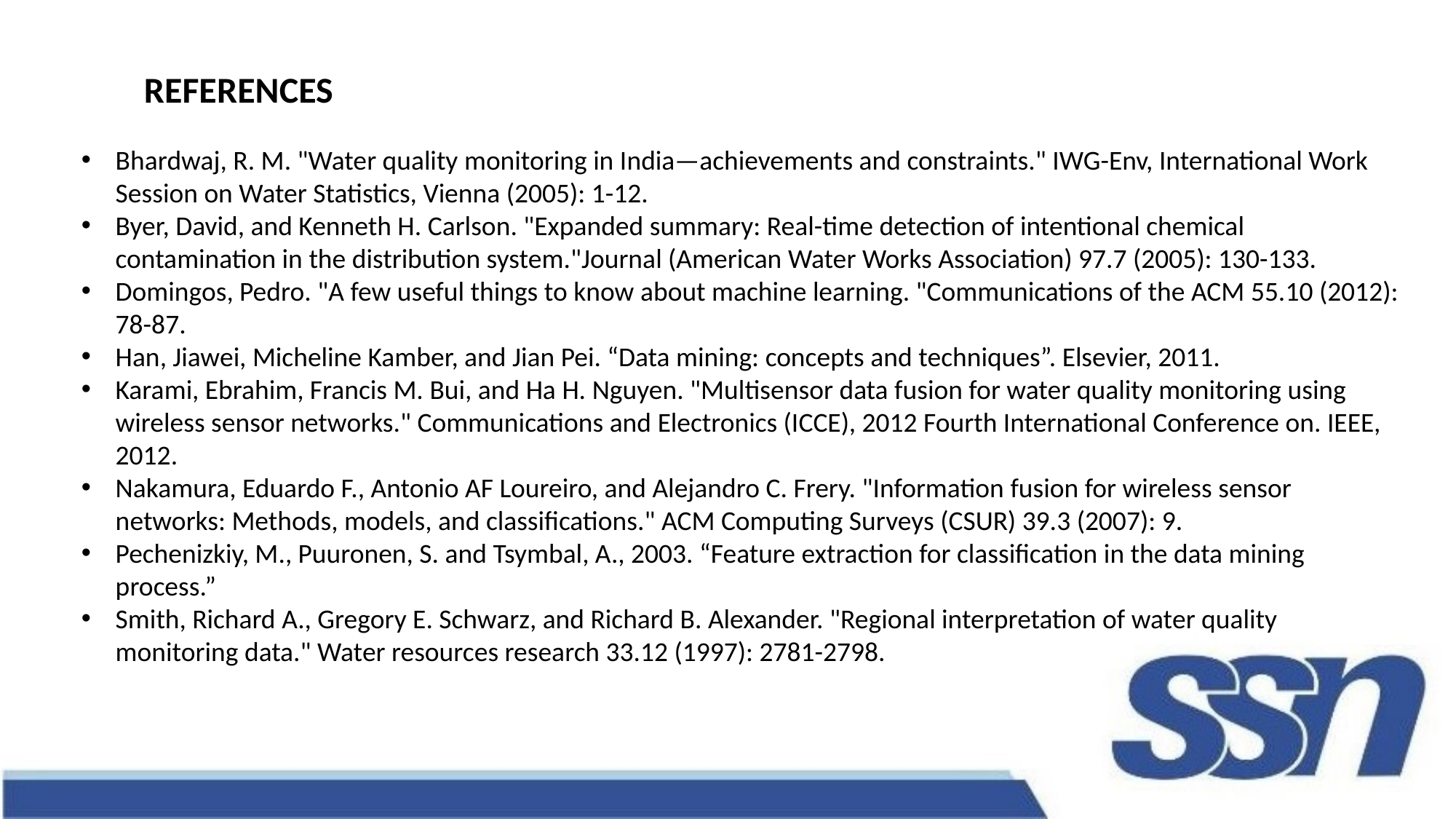

REFERENCES
Bhardwaj, R. M. "Water quality monitoring in India—achievements and constraints." IWG-Env, International Work Session on Water Statistics, Vienna (2005): 1-12.
Byer, David, and Kenneth H. Carlson. "Expanded summary: Real-time detection of intentional chemical contamination in the distribution system."Journal (American Water Works Association) 97.7 (2005): 130-133.
Domingos, Pedro. "A few useful things to know about machine learning. "Communications of the ACM 55.10 (2012): 78-87.
Han, Jiawei, Micheline Kamber, and Jian Pei. “Data mining: concepts and techniques”. Elsevier, 2011.
Karami, Ebrahim, Francis M. Bui, and Ha H. Nguyen. "Multisensor data fusion for water quality monitoring using wireless sensor networks." Communications and Electronics (ICCE), 2012 Fourth International Conference on. IEEE, 2012.
Nakamura, Eduardo F., Antonio AF Loureiro, and Alejandro C. Frery. "Information fusion for wireless sensor networks: Methods, models, and classifications." ACM Computing Surveys (CSUR) 39.3 (2007): 9.
Pechenizkiy, M., Puuronen, S. and Tsymbal, A., 2003. “Feature extraction for classification in the data mining process.”
Smith, Richard A., Gregory E. Schwarz, and Richard B. Alexander. "Regional interpretation of water quality monitoring data." Water resources research 33.12 (1997): 2781-2798.